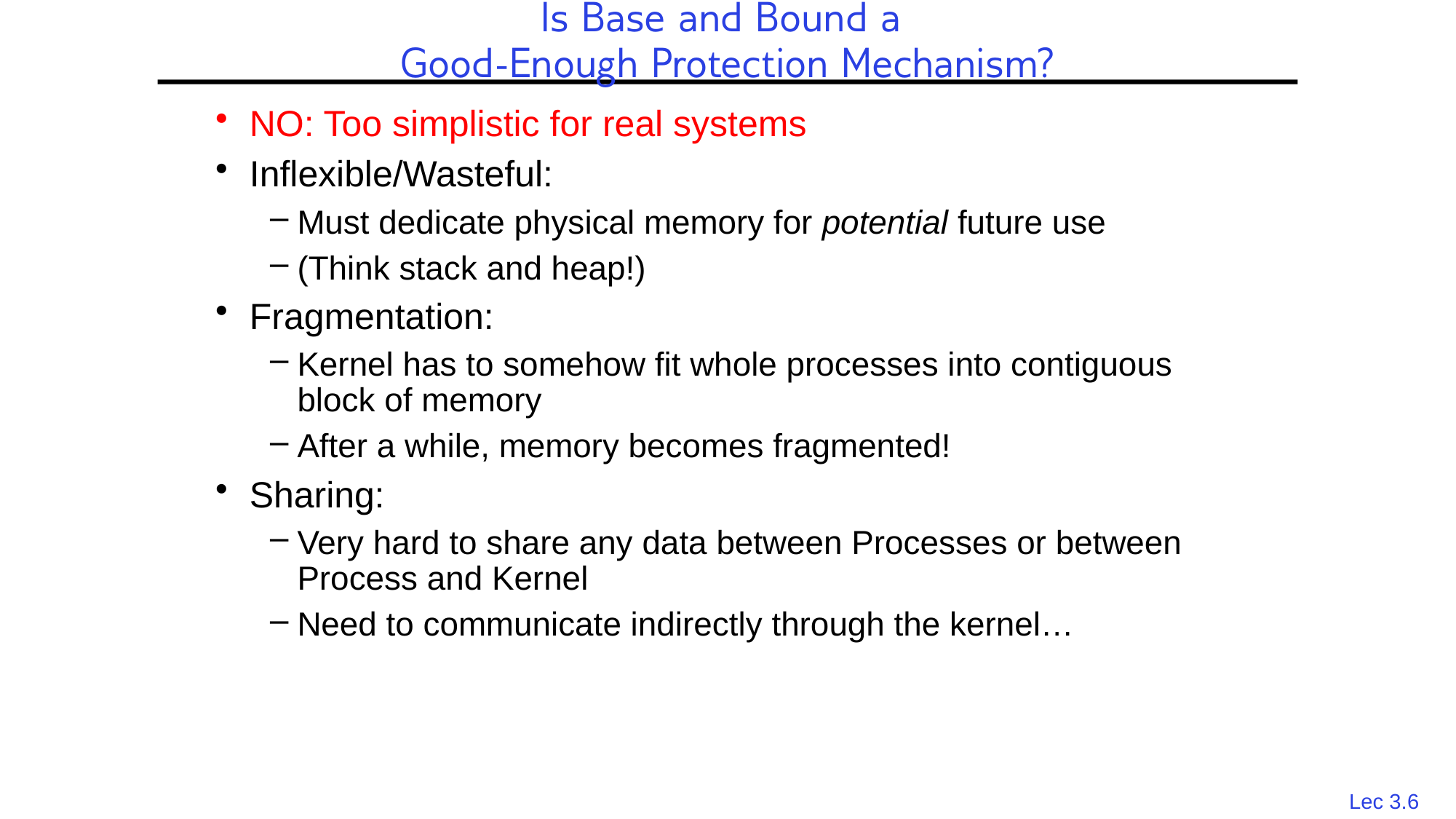

# Is Base and Bound a Good-Enough Protection Mechanism?
NO: Too simplistic for real systems
Inflexible/Wasteful:
Must dedicate physical memory for potential future use
(Think stack and heap!)
Fragmentation:
Kernel has to somehow fit whole processes into contiguous block of memory
After a while, memory becomes fragmented!
Sharing:
Very hard to share any data between Processes or between Process and Kernel
Need to communicate indirectly through the kernel…